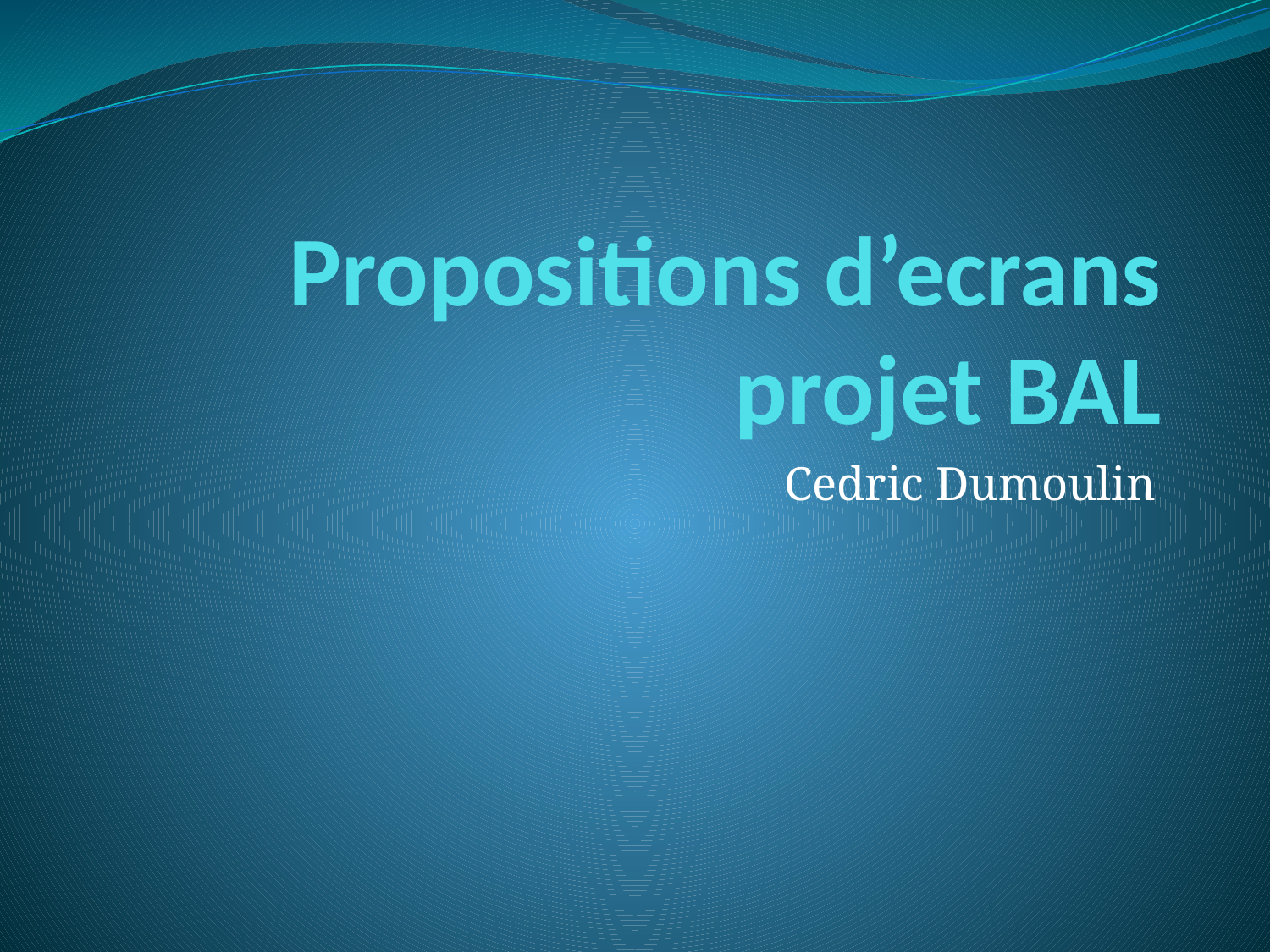

# Propositions d’ecrans projet BAL
Cedric Dumoulin